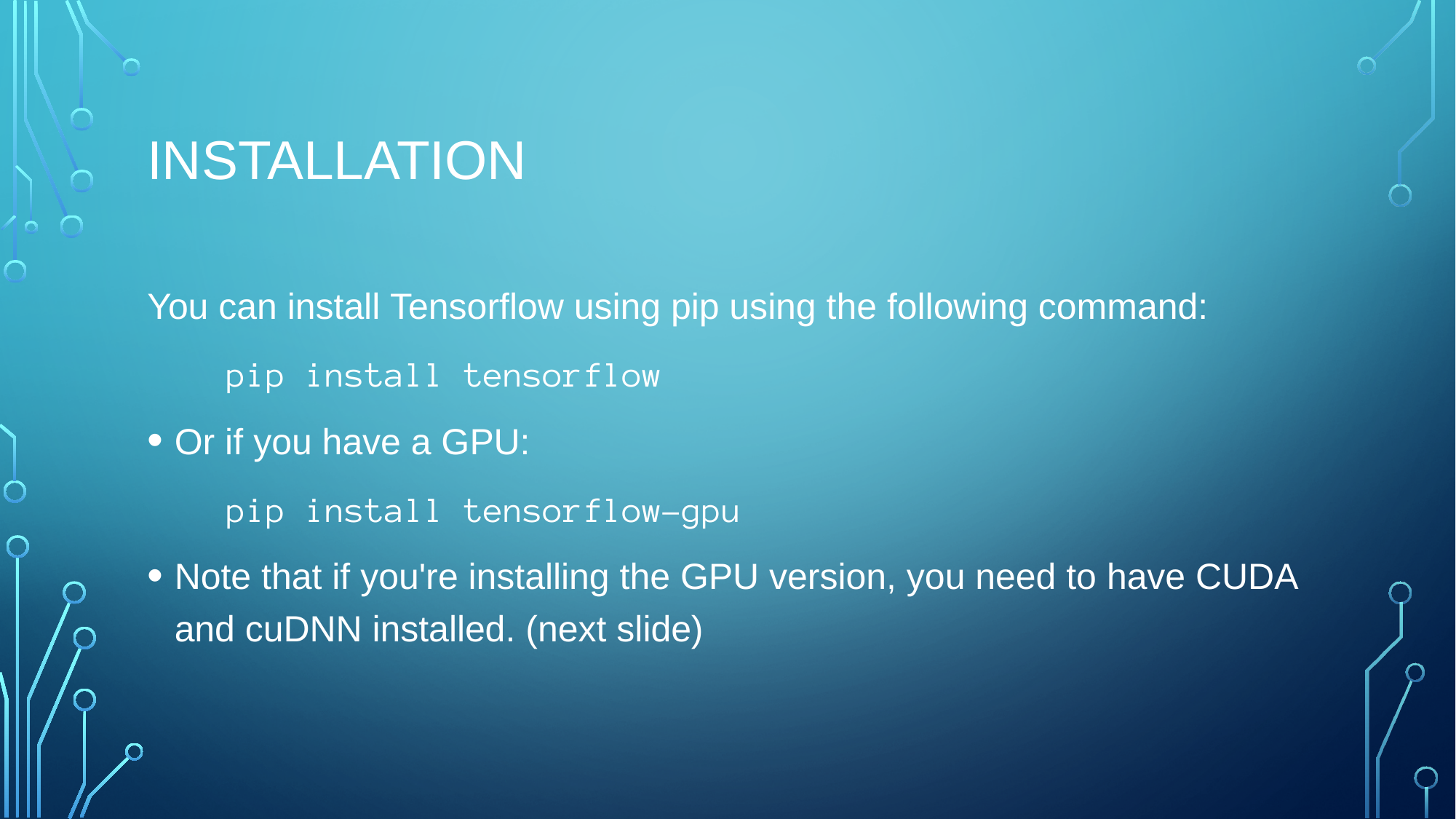

# installation
You can install Tensorflow using pip using the following command:
    pip install tensorflow
Or if you have a GPU:
    pip install tensorflow-gpu
Note that if you're installing the GPU version, you need to have CUDA and cuDNN installed. (next slide)